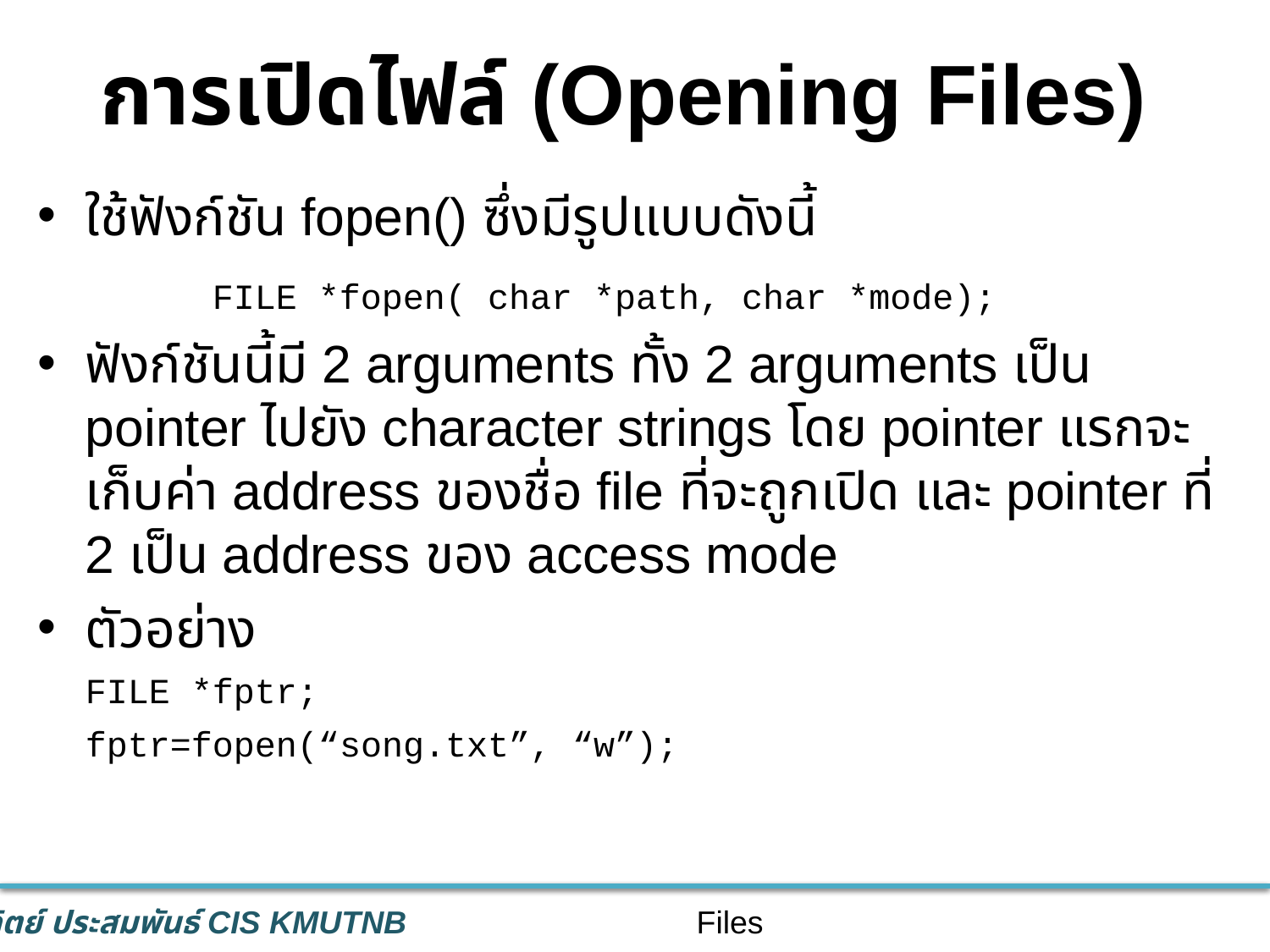

# การเปิดไฟล์ (Opening Files)
ใช้ฟังก์ชัน fopen() ซึ่งมีรูปแบบดังนี้
		FILE *fopen( char *path, char *mode);
ฟังก์ชันนี้มี 2 arguments ทั้ง 2 arguments เป็น pointer ไปยัง character strings โดย pointer แรกจะเก็บค่า address ของชื่อ file ที่จะถูกเปิด และ pointer ที่ 2 เป็น address ของ access mode
ตัวอย่าง
	FILE *fptr;
	fptr=fopen(“song.txt”, “w”);
Files